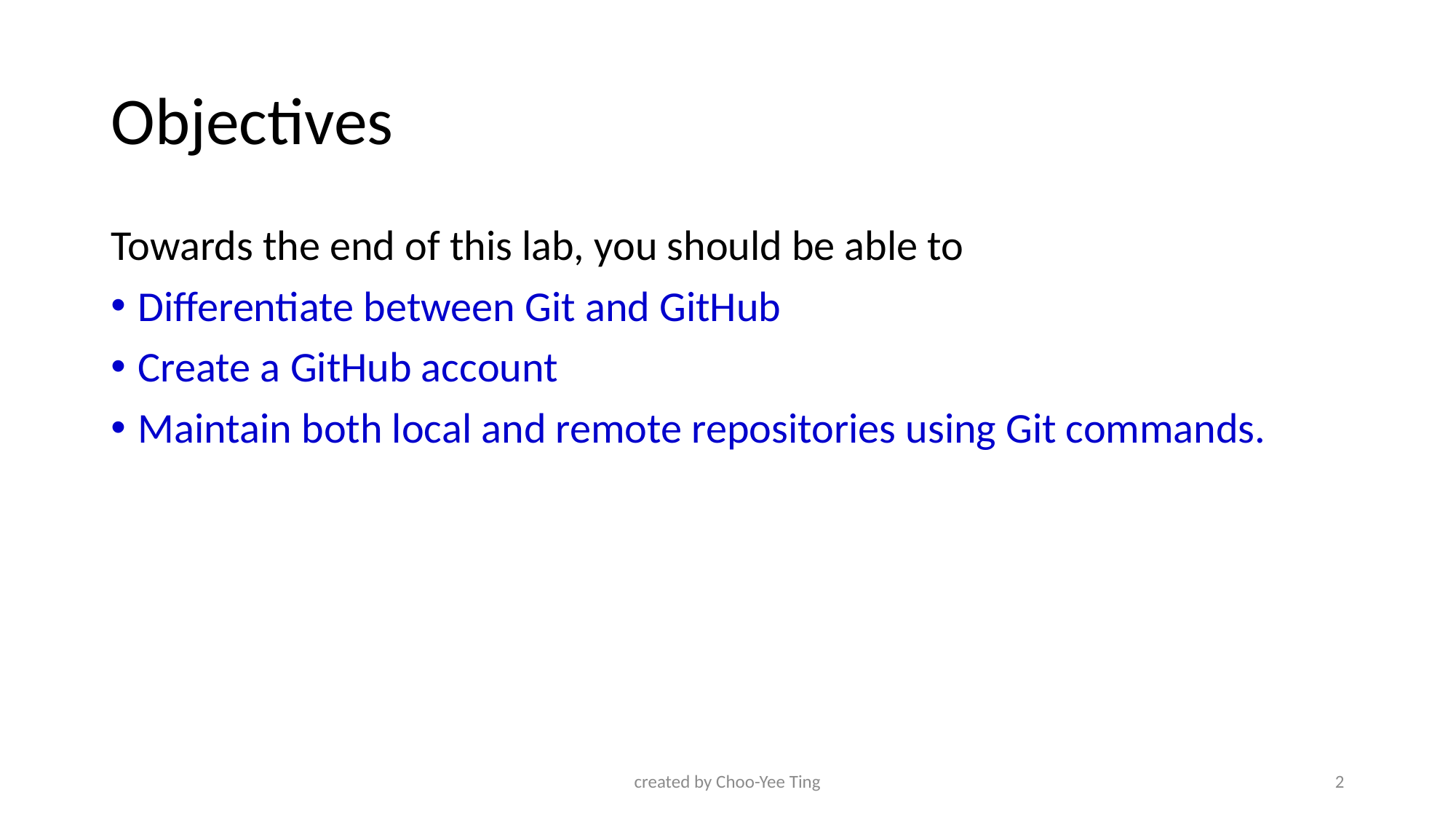

# Objectives
Towards the end of this lab, you should be able to
Differentiate between Git and GitHub
Create a GitHub account
Maintain both local and remote repositories using Git commands.
created by Choo-Yee Ting
2